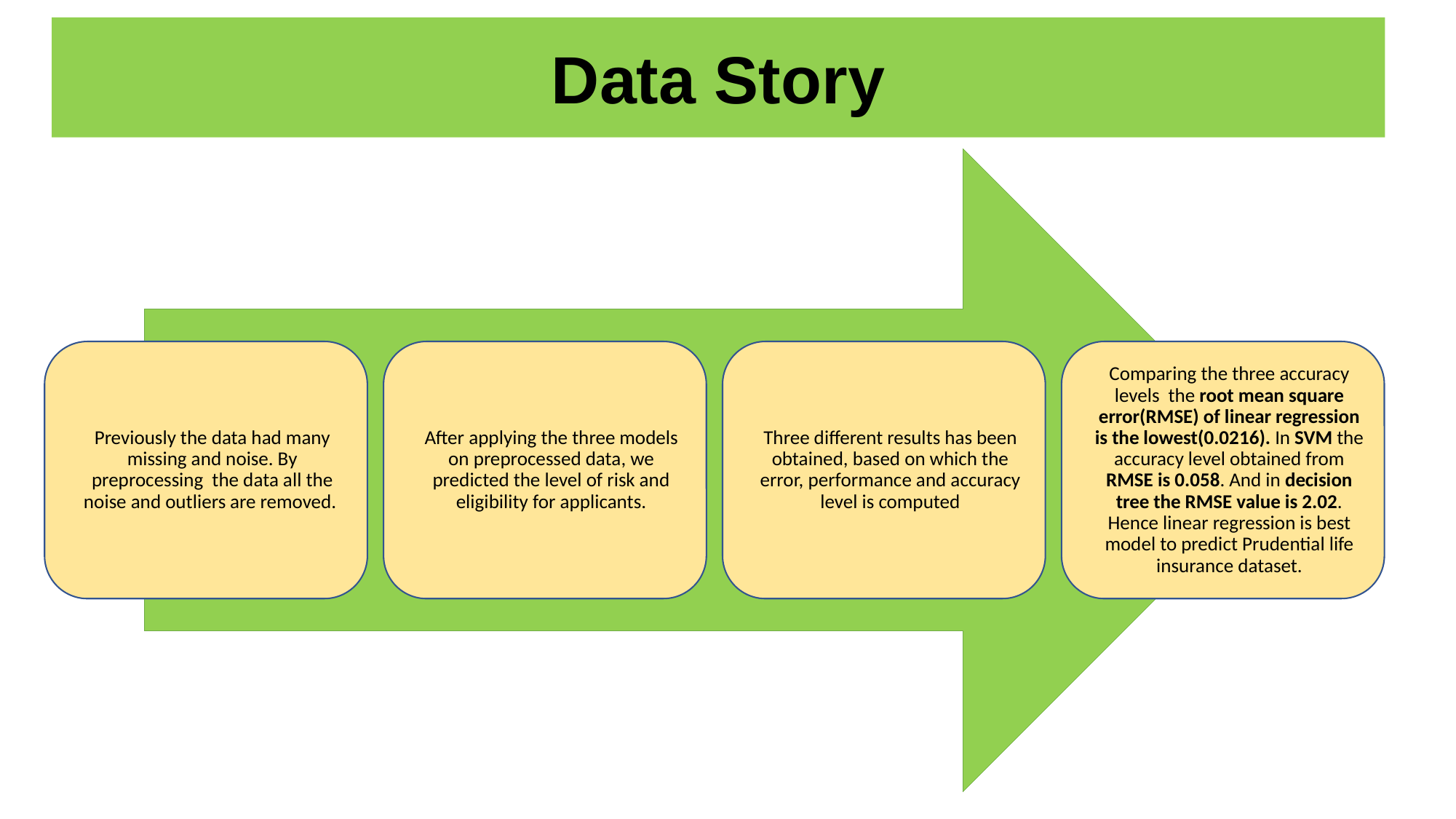

Data Story
Previously the data had many missing and noise. By preprocessing  the data all the noise and outliers are removed.
After applying the three models on preprocessed data, we predicted the level of risk and eligibility for applicants.
Three different results has been obtained, based on which the error, performance and accuracy level is computed
Comparing the three accuracy levels  the root mean square error(RMSE) of linear regression is the lowest(0.0216). In SVM the accuracy level obtained from RMSE is 0.058. And in decision tree the RMSE value is 2.02. Hence linear regression is best model to predict Prudential life insurance dataset.